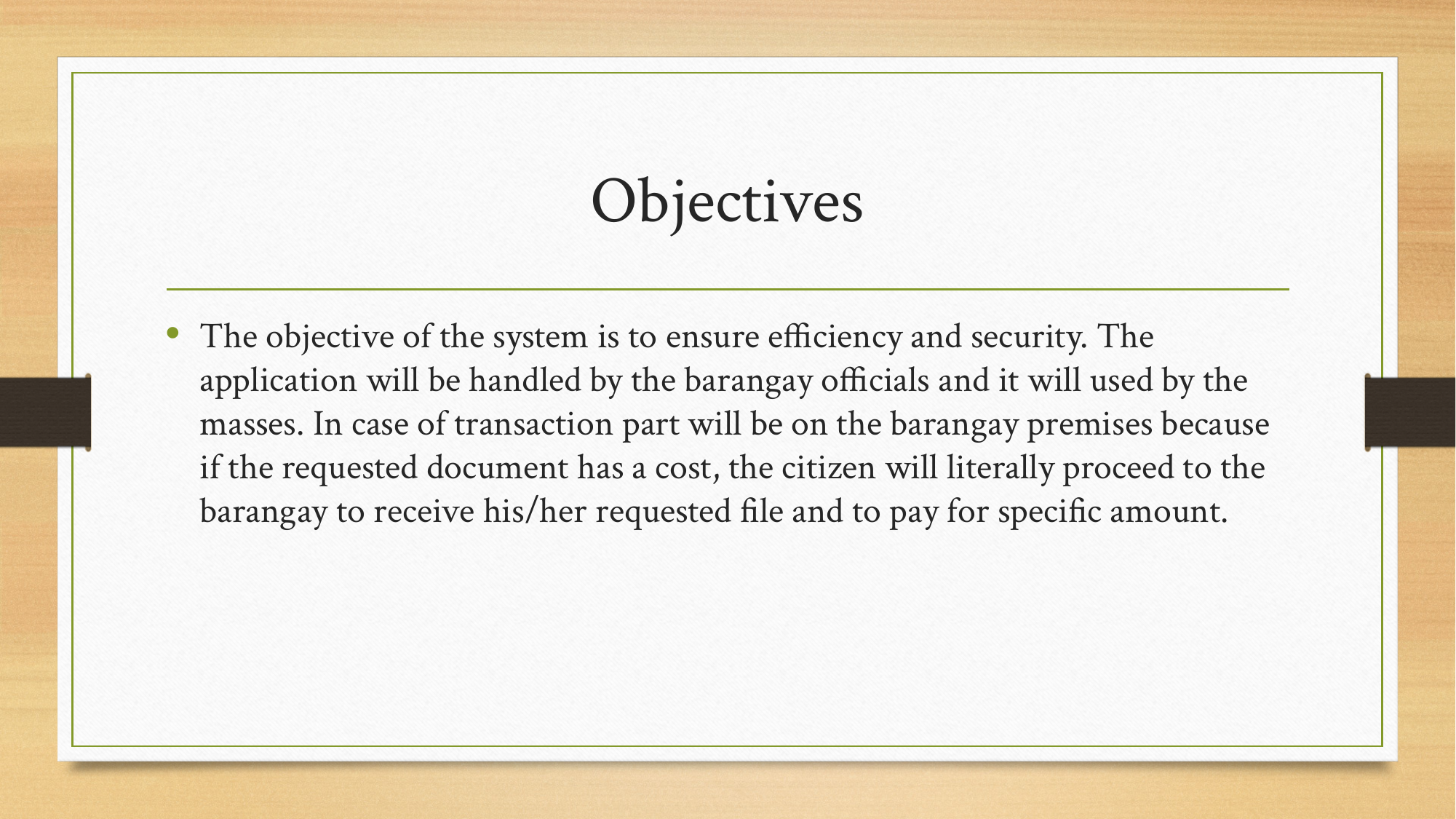

# Objectives
The objective of the system is to ensure efficiency and security. The application will be handled by the barangay officials and it will used by the masses. In case of transaction part will be on the barangay premises because if the requested document has a cost, the citizen will literally proceed to the barangay to receive his/her requested file and to pay for specific amount.